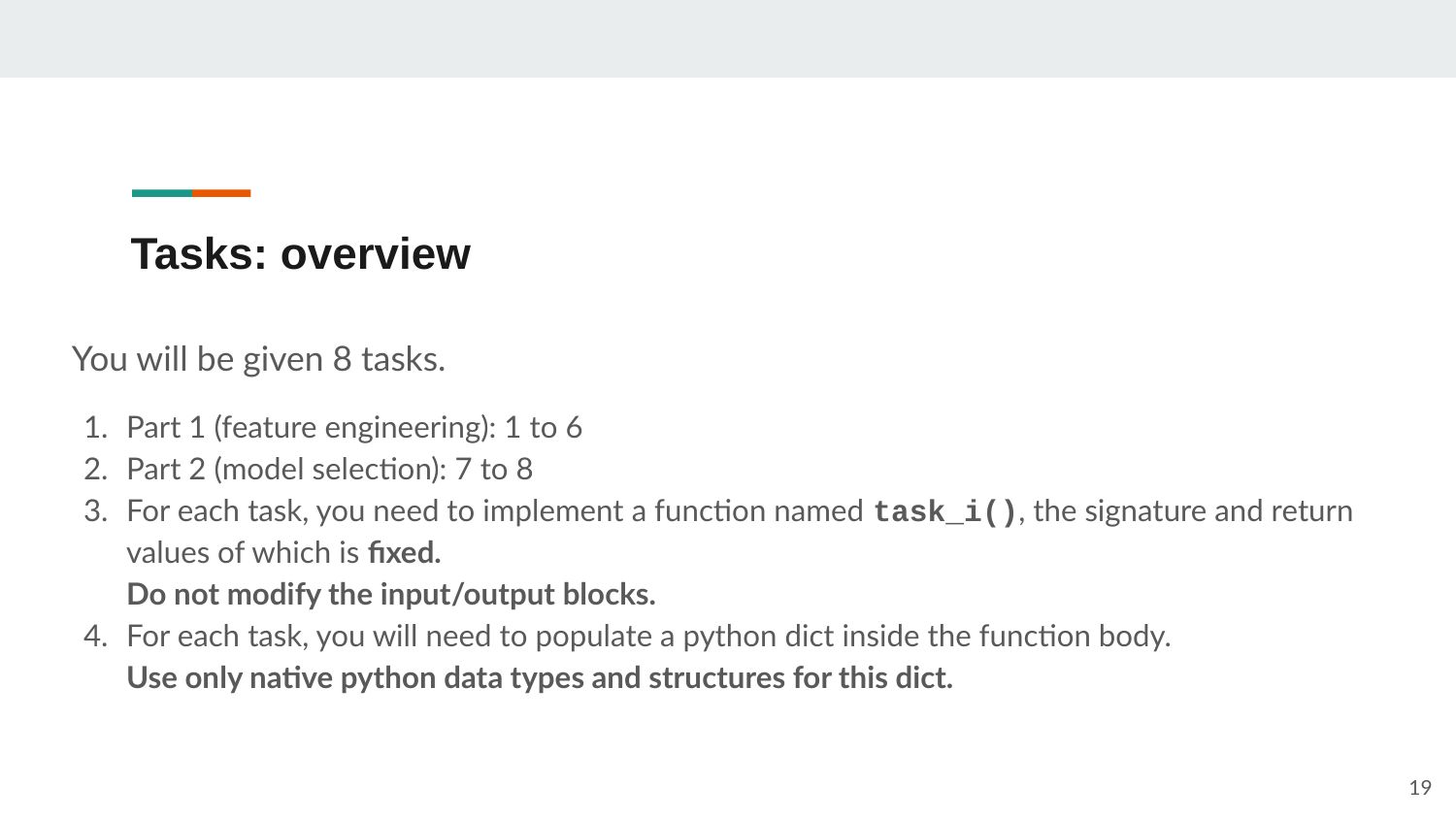

# Tasks: overview
You will be given 8 tasks.
Part 1 (feature engineering): 1 to 6
Part 2 (model selection): 7 to 8
For each task, you need to implement a function named task_i(), the signature and return values of which is fixed.
Do not modify the input/output blocks.
For each task, you will need to populate a python dict inside the function body.
Use only native python data types and structures for this dict.
19